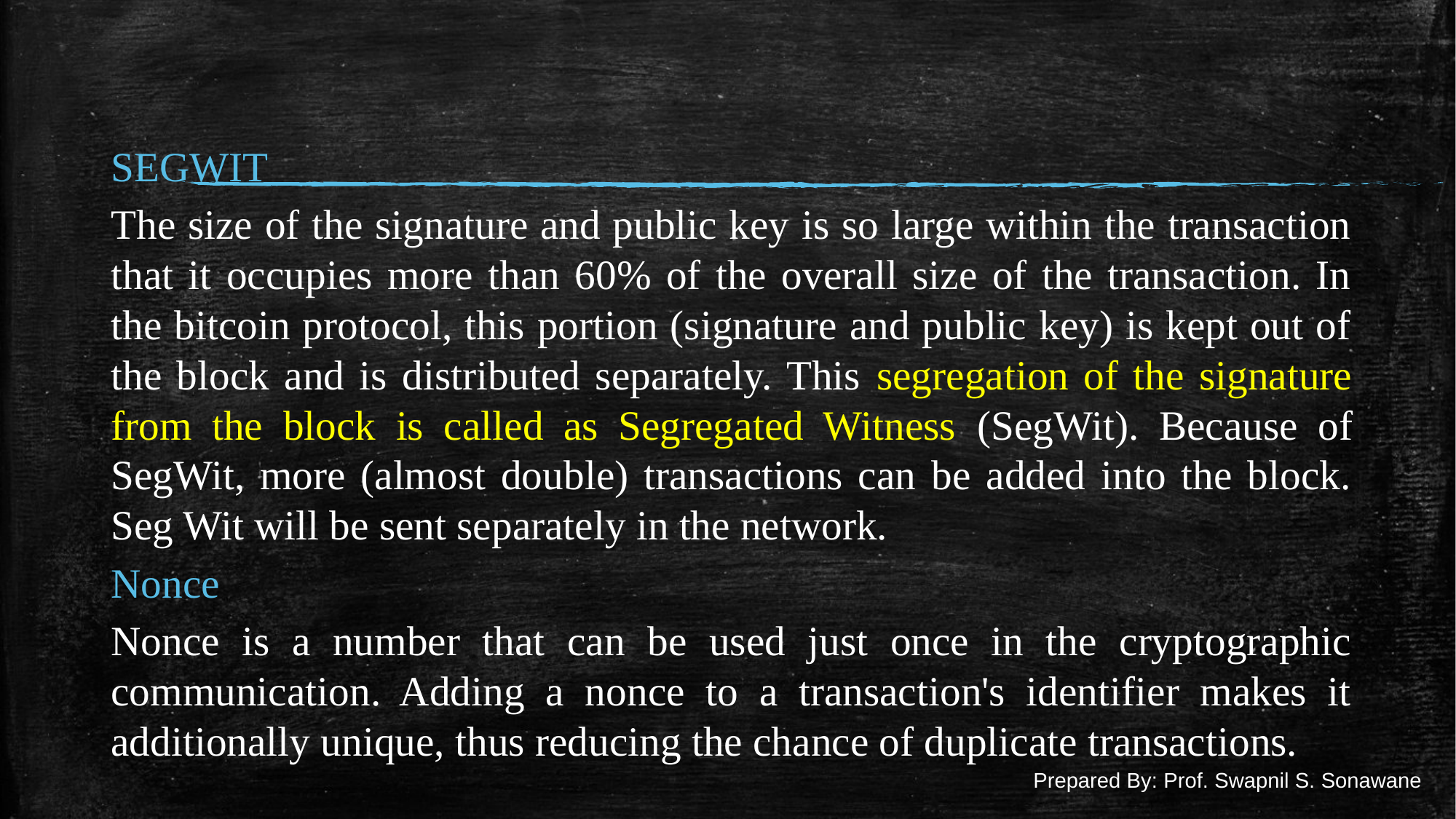

#
SEGWIT
The size of the signature and public key is so large within the transaction that it occupies more than 60% of the overall size of the transaction. In the bitcoin protocol, this portion (signature and public key) is kept out of the block and is distributed separately. This segregation of the signature from the block is called as Segregated Witness (SegWit). Because of SegWit, more (almost double) transactions can be added into the block. Seg Wit will be sent separately in the network.
Nonce
Nonce is a number that can be used just once in the cryptographic communication. Adding a nonce to a transaction's identifier makes it additionally unique, thus reducing the chance of duplicate transactions.
Prepared By: Prof. Swapnil S. Sonawane